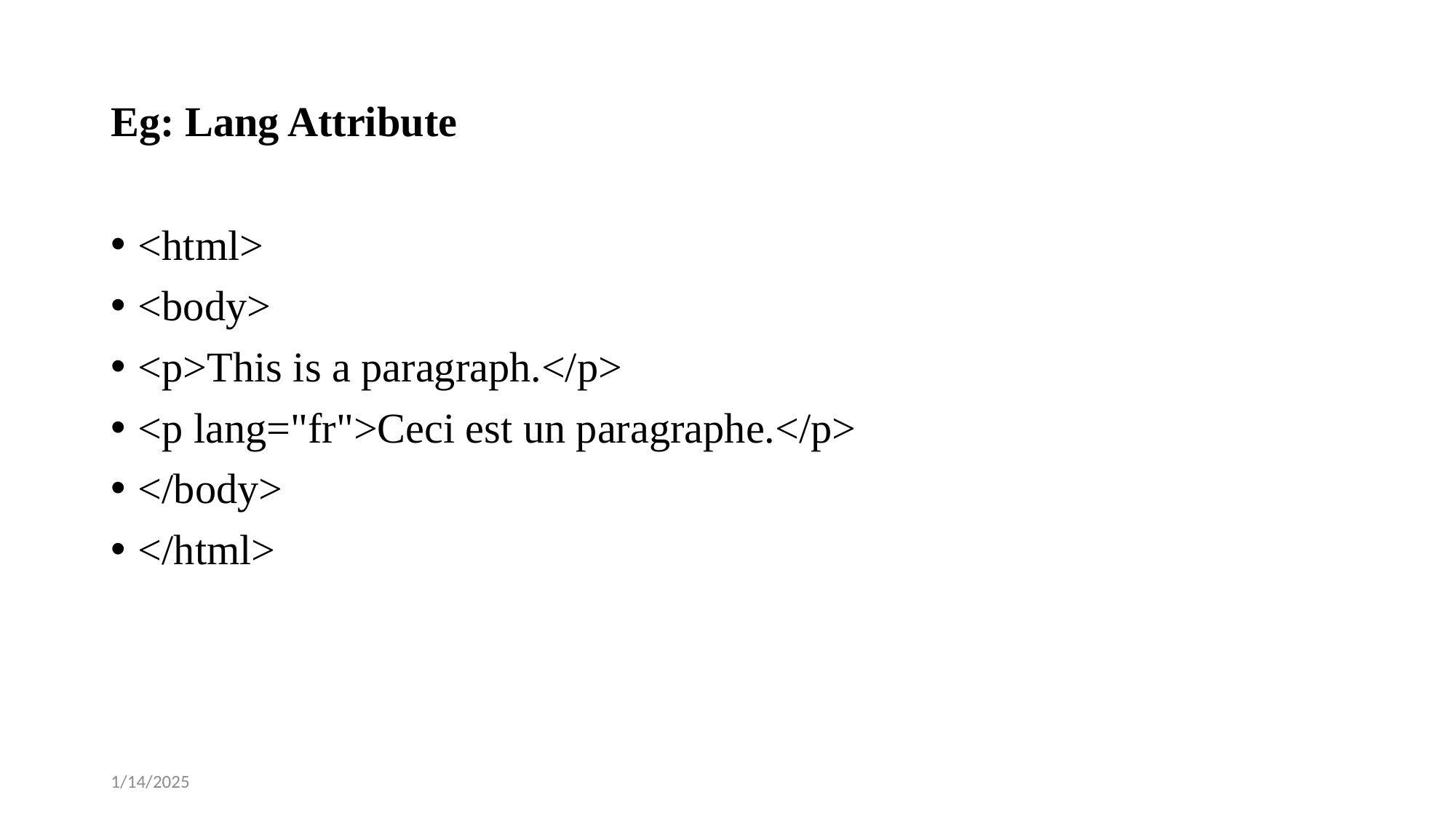

# Eg: Lang Attribute
<html>
<body>
<p>This is a paragraph.</p>
<p lang="fr">Ceci est un paragraphe.</p>
</body>
</html>

1/14/2025